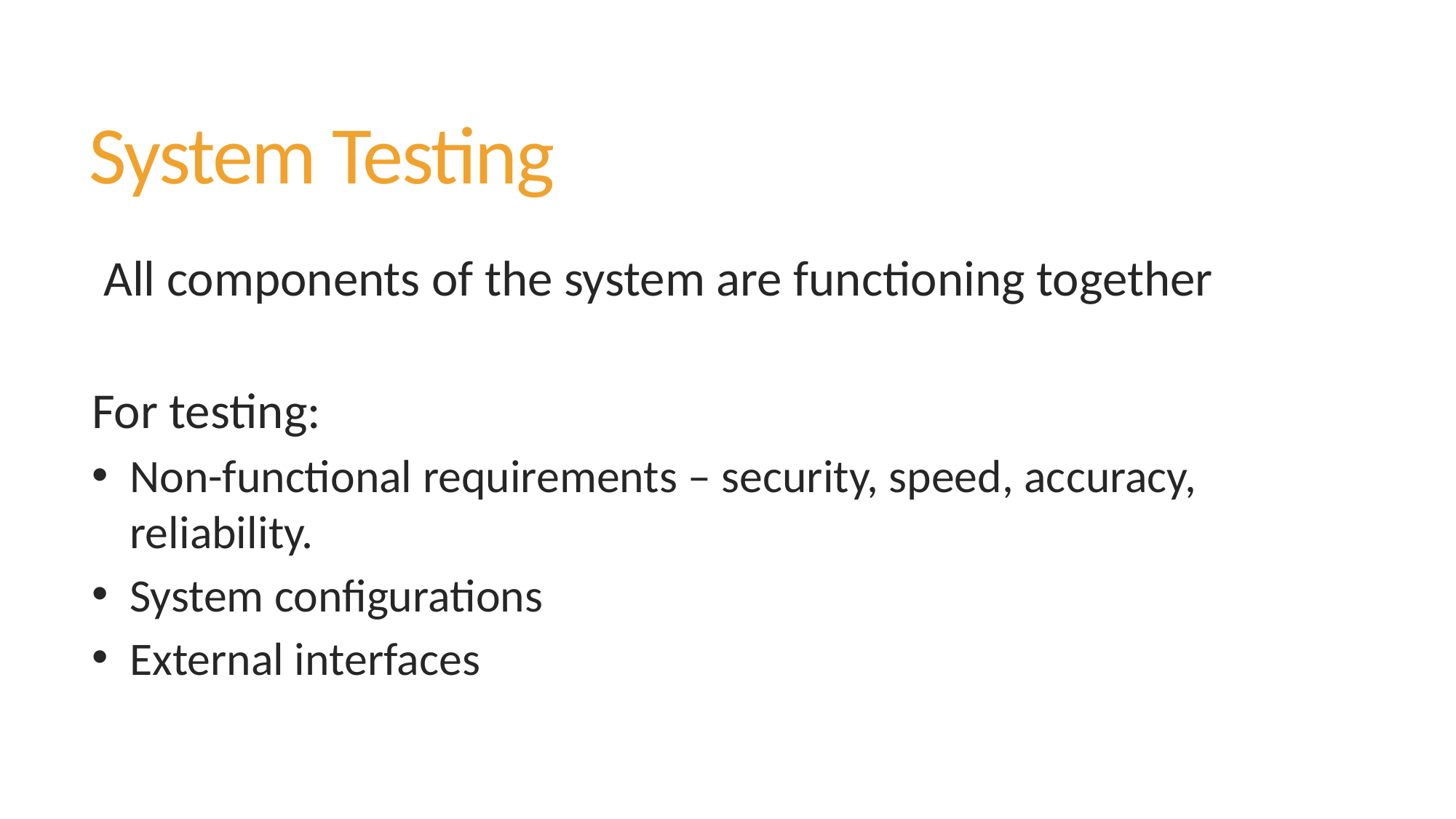

# System Testing
All components of the system are functioning together
For testing:
Non-functional requirements – security, speed, accuracy, reliability.
System configurations
External interfaces